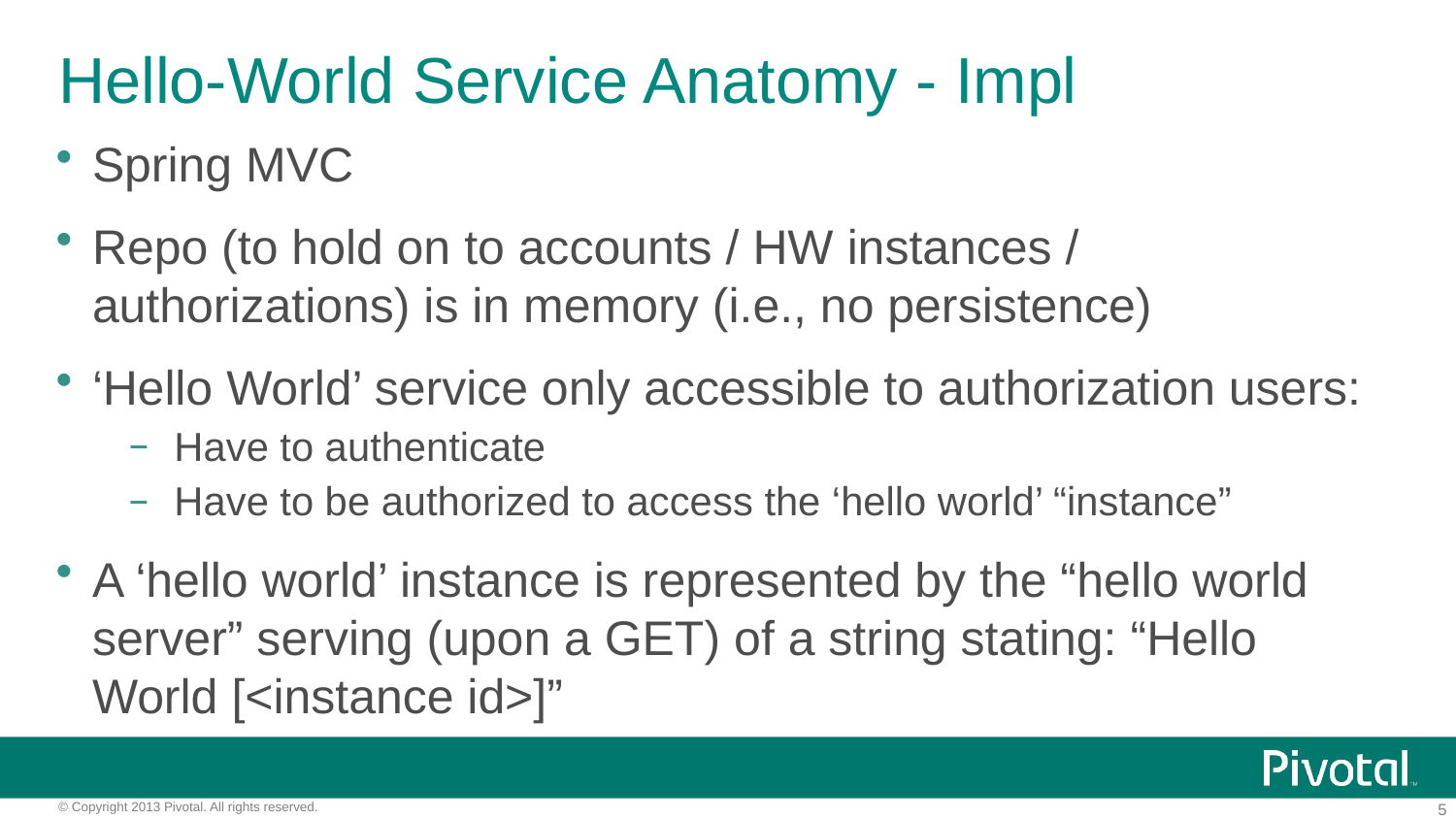

# Hello-World Service Anatomy - Impl
Spring MVC
Repo (to hold on to accounts / HW instances / authorizations) is in memory (i.e., no persistence)
‘Hello World’ service only accessible to authorization users:
Have to authenticate
Have to be authorized to access the ‘hello world’ “instance”
A ‘hello world’ instance is represented by the “hello world server” serving (upon a GET) of a string stating: “Hello World [<instance id>]”